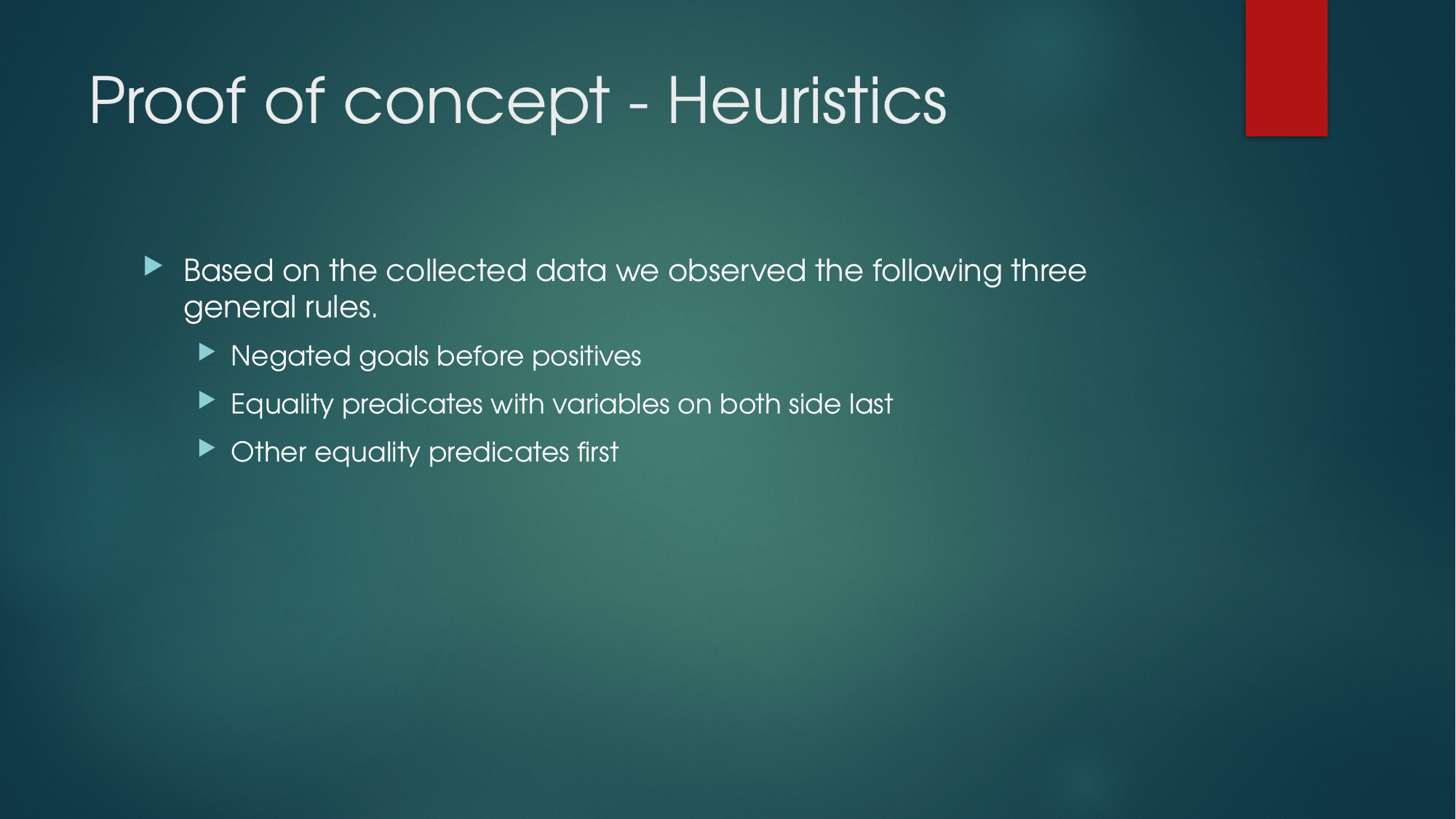

# Proof of concept - Heuristics
Based on the collected data we observed the following three general rules.
Negated goals before positives
Equality predicates with variables on both side last
Other equality predicates first